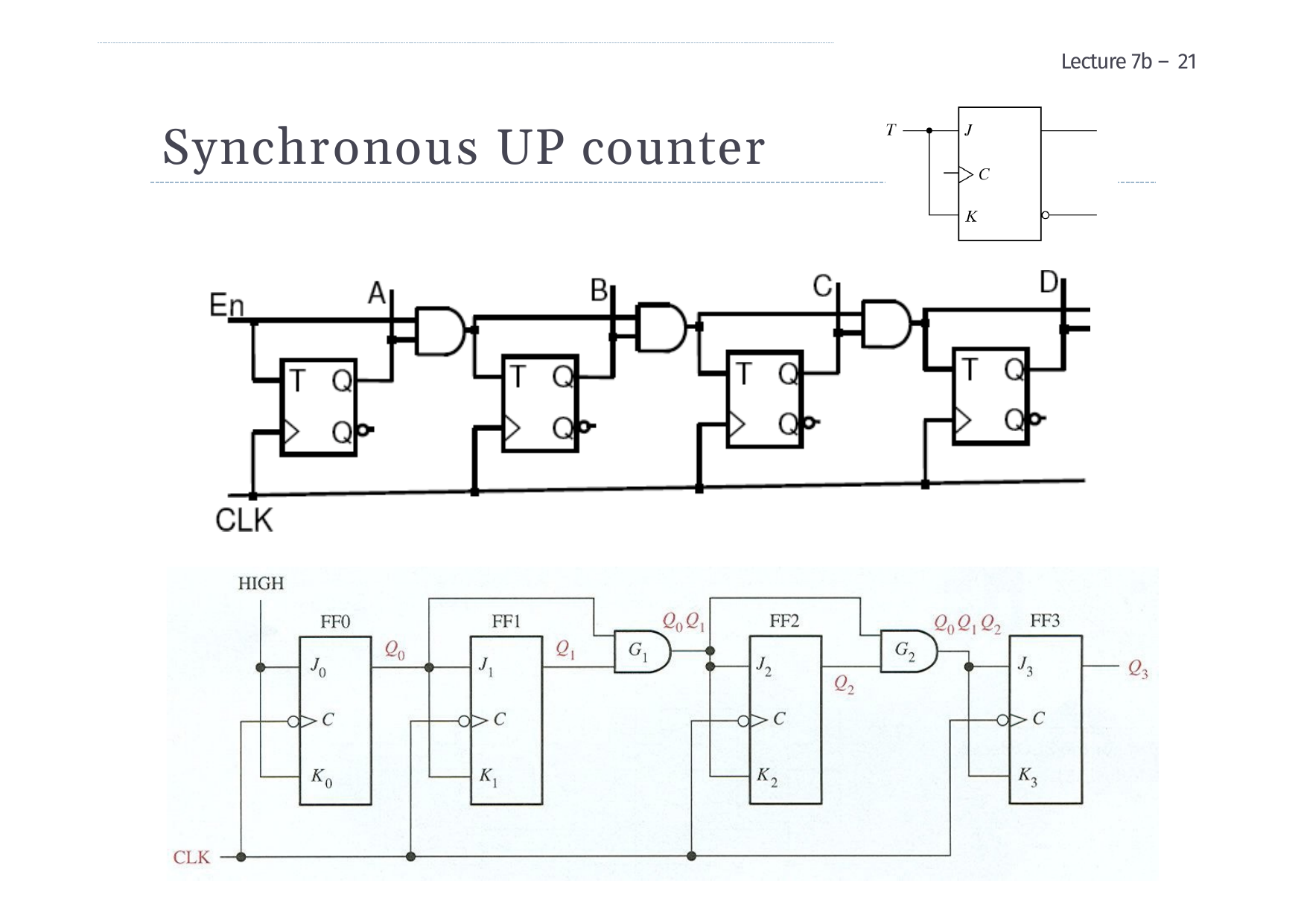

Lecture 7b – 21

# Synchronous UP counter